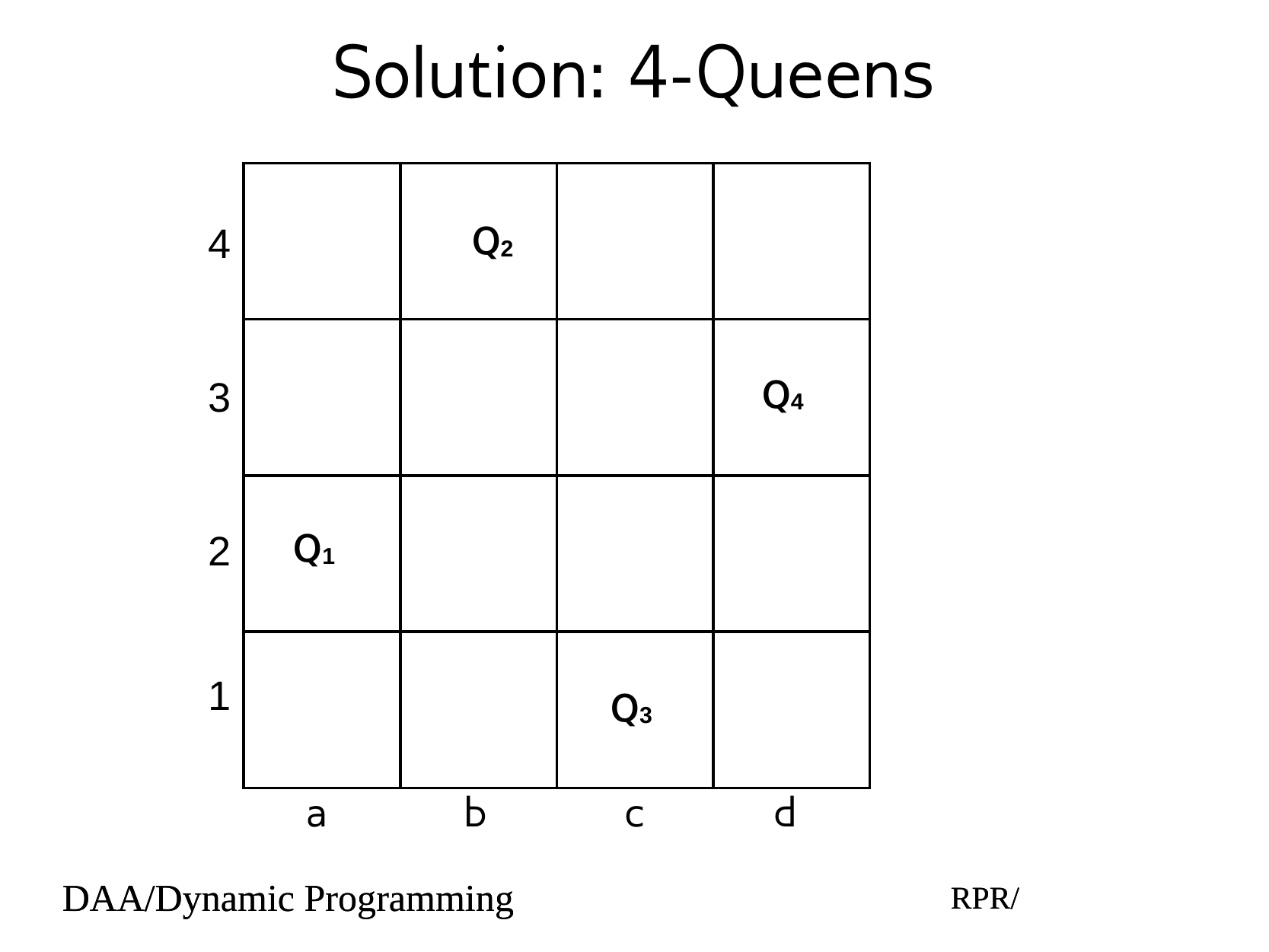

# Solution: 4-Queens
|  |  |  |  |
| --- | --- | --- | --- |
|  |  |  |  |
|  |  |  |  |
|  |  |  |  |
4
Q2
3
Q4
2
Q1
1
Q3
a
b
c
d
DAA/Dynamic Programming
RPR/
5